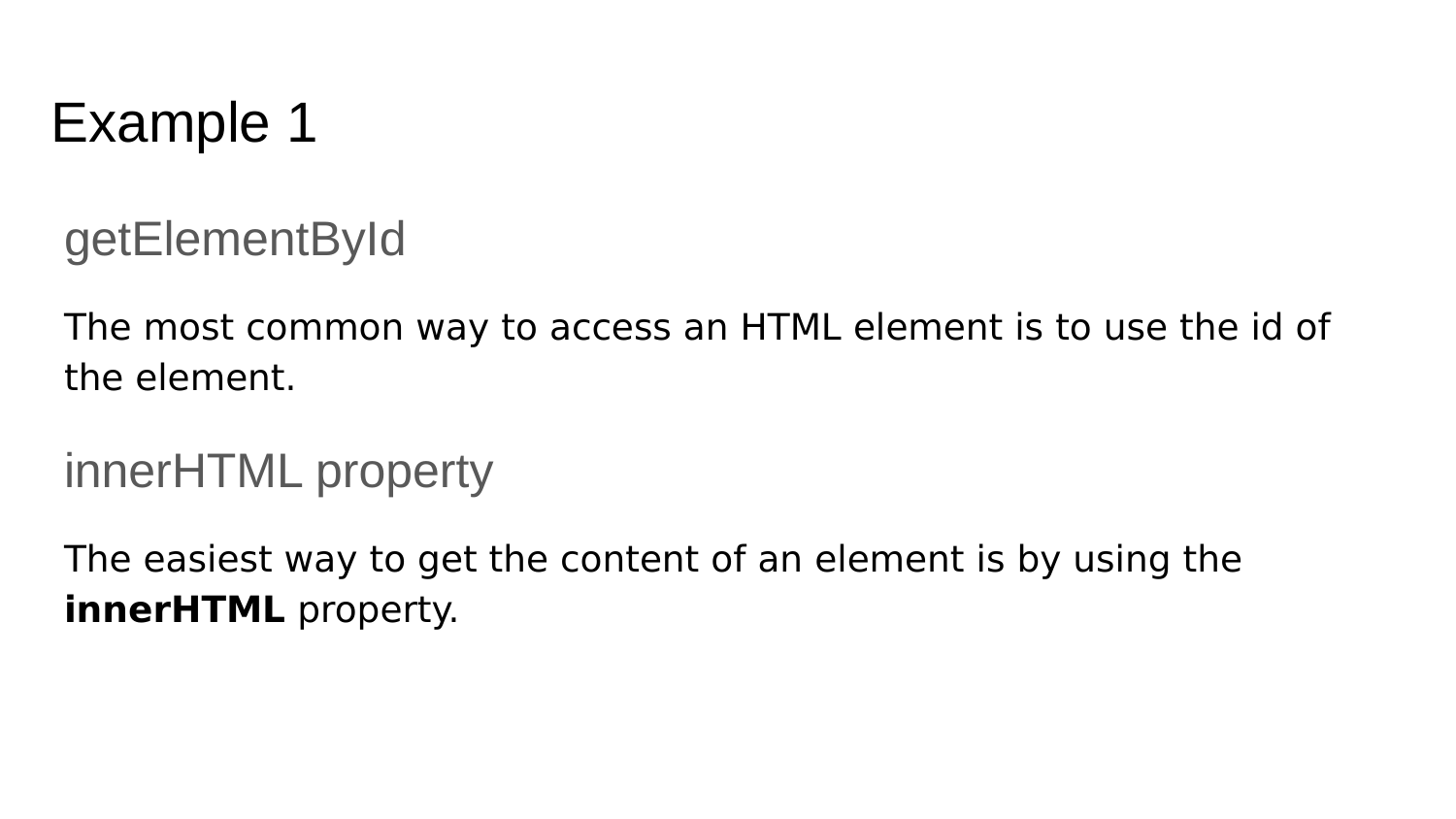

# Example 1
getElementById
The most common way to access an HTML element is to use the id of the element.
innerHTML property
The easiest way to get the content of an element is by using the innerHTML property.